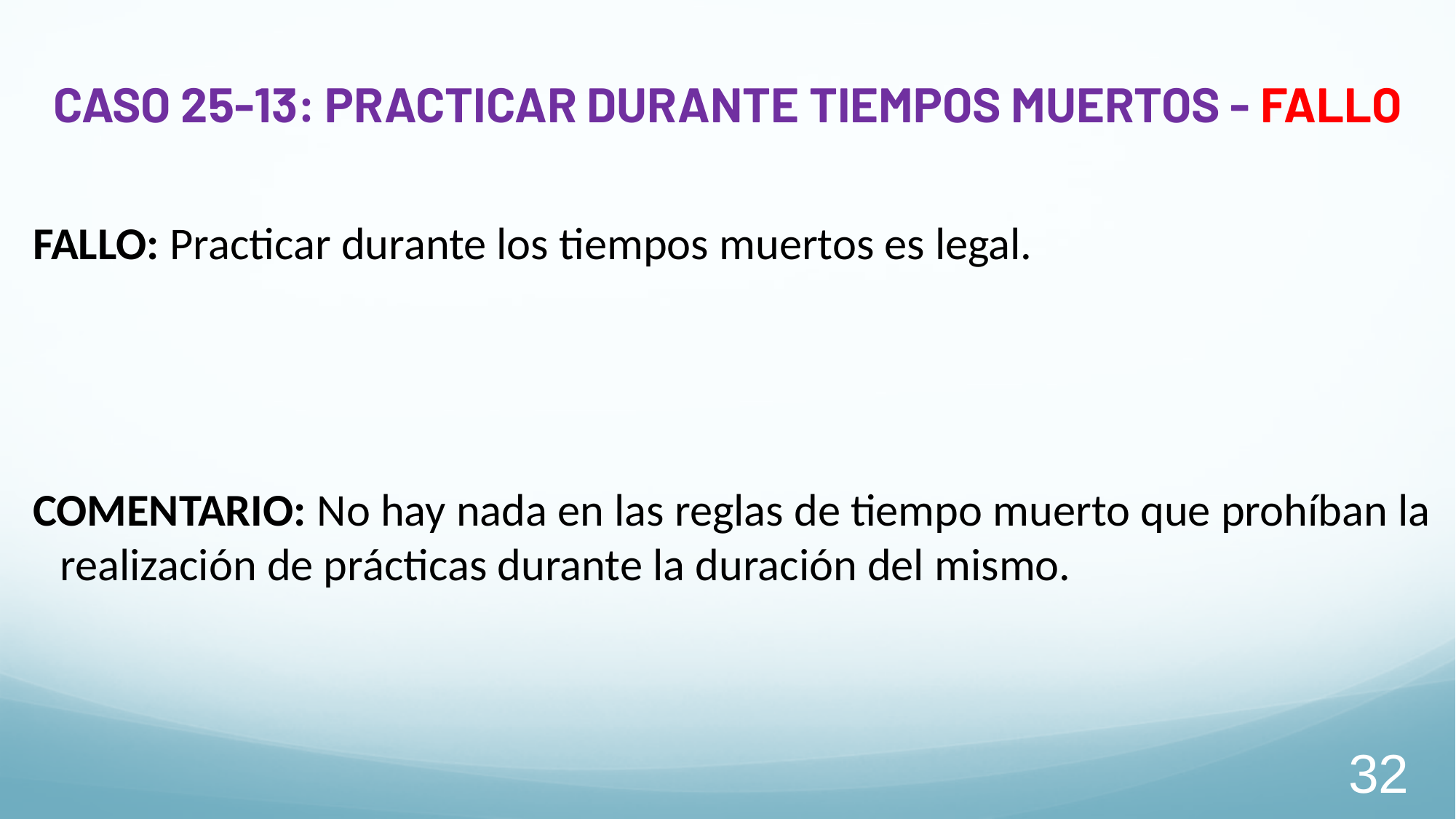

# CASO 25-13: PRACTICAR DURANTE TIEMPOS MUERTOS - FALLO
FALLO: Practicar durante los tiempos muertos es legal.
COMENTARIO: No hay nada en las reglas de tiempo muerto que prohíban la realización de prácticas durante la duración del mismo.
32